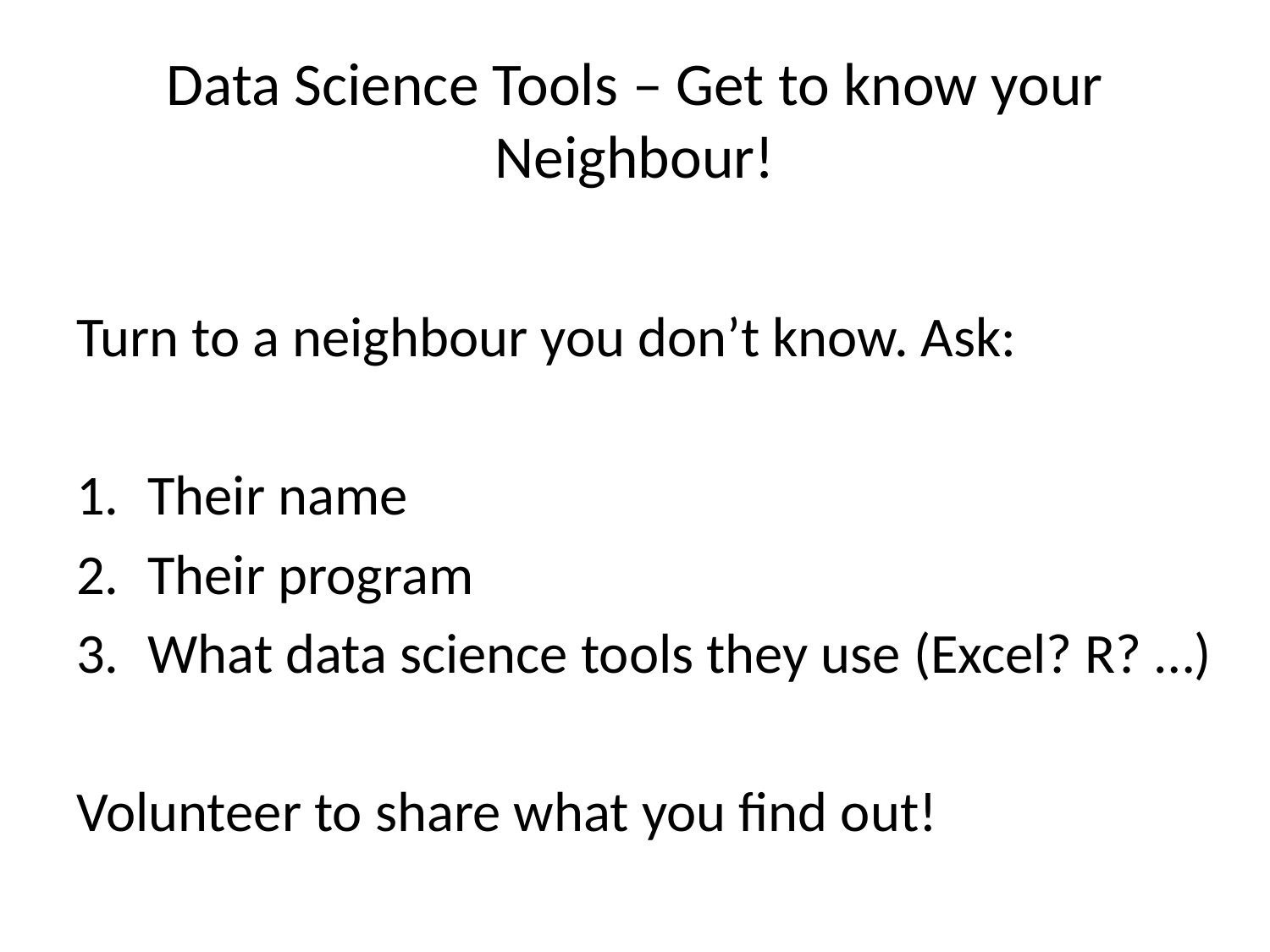

# Data Science Tools – Get to know your Neighbour!
Turn to a neighbour you don’t know. Ask:

Their name
Their program
What data science tools they use (Excel? R? …)

Volunteer to share what you find out!